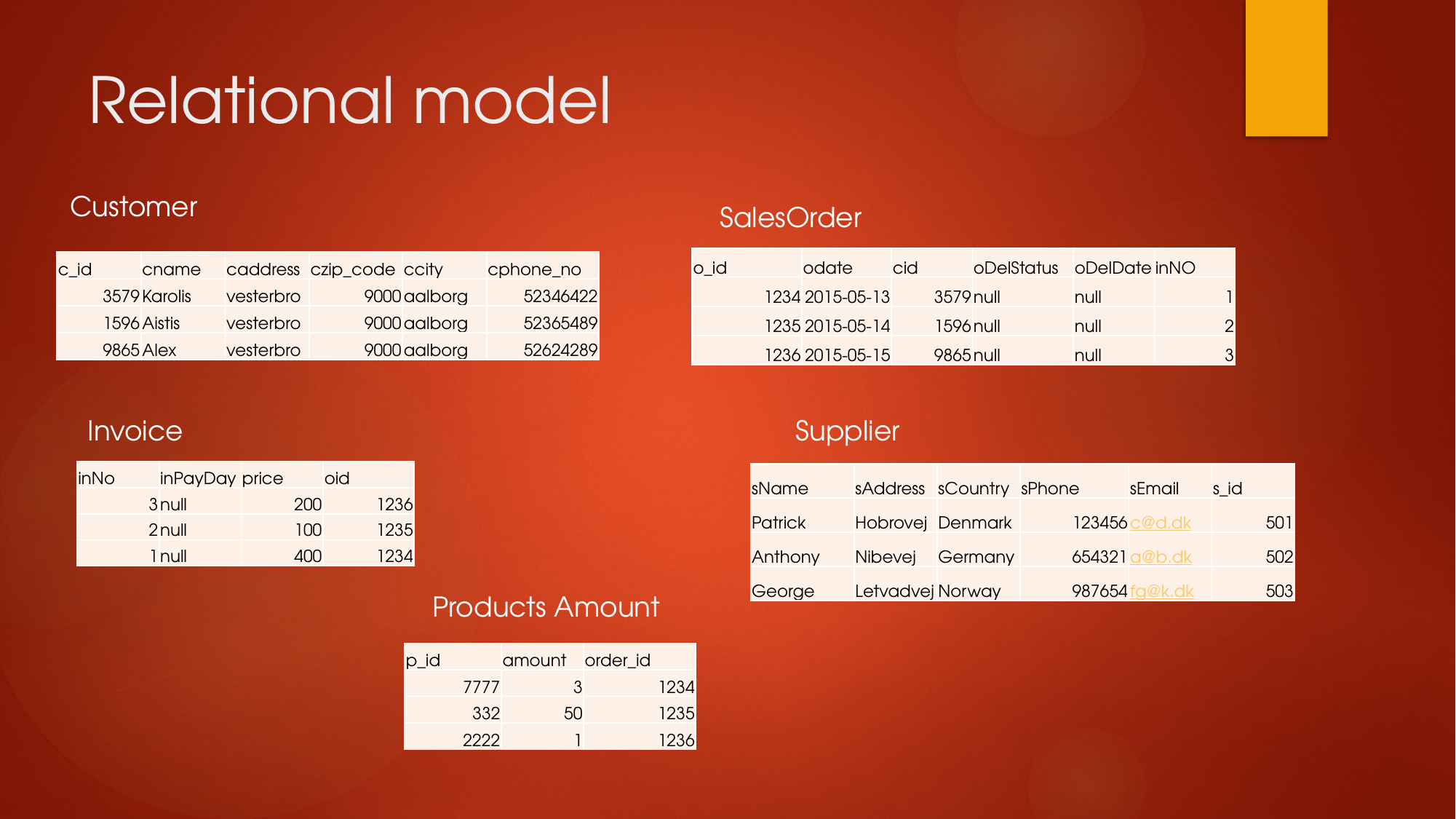

# Relational model
Customer
SalesOrder
| o\_id | odate | cid | oDelStatus | oDelDate | inNO |
| --- | --- | --- | --- | --- | --- |
| 1234 | 2015-05-13 | 3579 | null | null | 1 |
| 1235 | 2015-05-14 | 1596 | null | null | 2 |
| 1236 | 2015-05-15 | 9865 | null | null | 3 |
| c\_id | cname | caddress | czip\_code | ccity | cphone\_no |
| --- | --- | --- | --- | --- | --- |
| 3579 | Karolis | vesterbro | 9000 | aalborg | 52346422 |
| 1596 | Aistis | vesterbro | 9000 | aalborg | 52365489 |
| 9865 | Alex | vesterbro | 9000 | aalborg | 52624289 |
Invoice
Supplier
| inNo | inPayDay | price | oid |
| --- | --- | --- | --- |
| 3 | null | 200 | 1236 |
| 2 | null | 100 | 1235 |
| 1 | null | 400 | 1234 |
| sName | sAddress | sCountry | sPhone | sEmail | s\_id |
| --- | --- | --- | --- | --- | --- |
| Patrick | Hobrovej | Denmark | 123456 | c@d.dk | 501 |
| Anthony | Nibevej | Germany | 654321 | a@b.dk | 502 |
| George | Letvadvej | Norway | 987654 | fg@k.dk | 503 |
Products Amount
| p\_id | amount | order\_id |
| --- | --- | --- |
| 7777 | 3 | 1234 |
| 332 | 50 | 1235 |
| 2222 | 1 | 1236 |